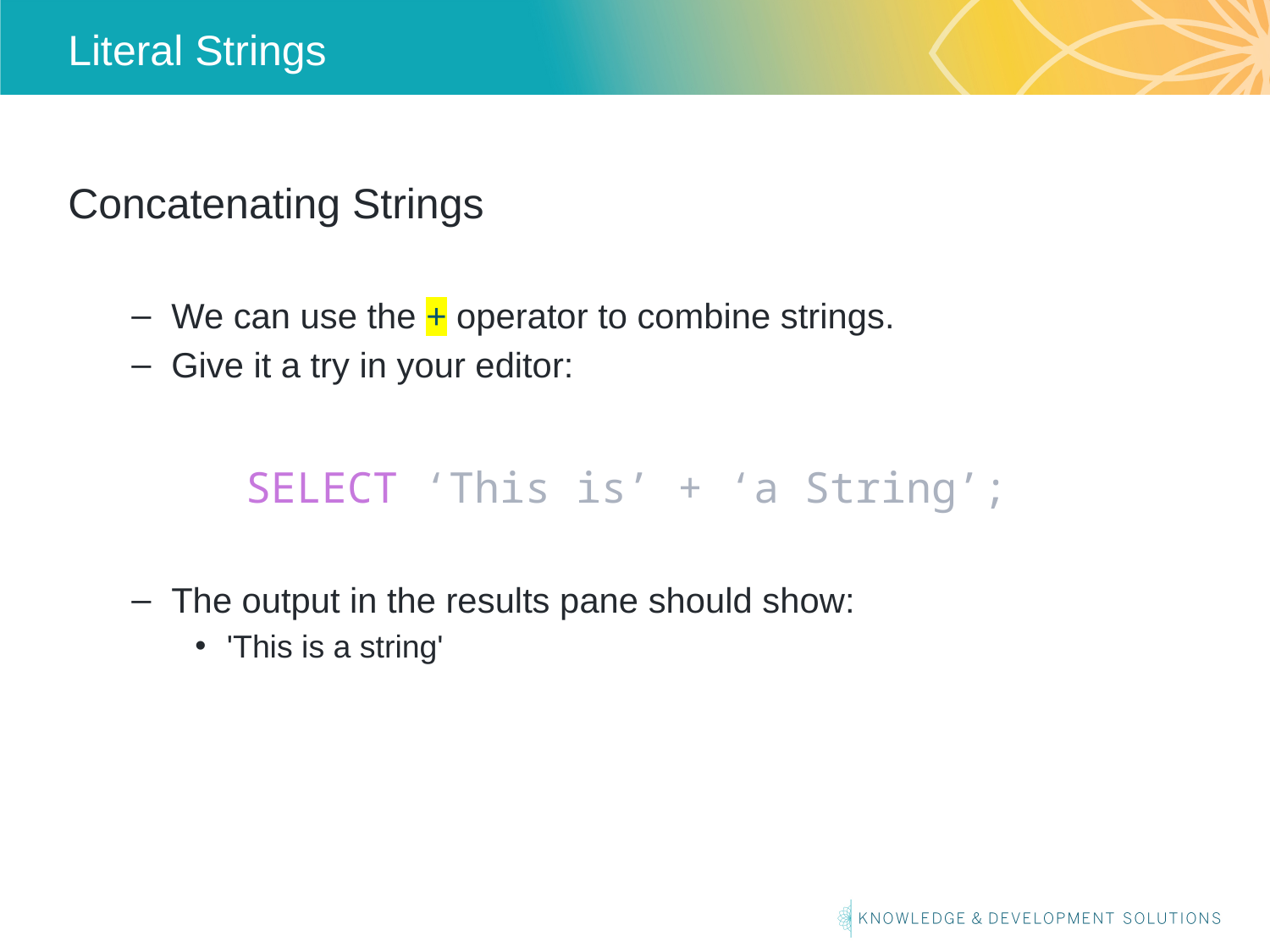

# Literal Strings
Concatenating Strings

We can use the + operator to combine strings.
Give it a try in your editor:

SELECT ‘This is’ + ‘a String’;

The output in the results pane should show:
'This is a string'